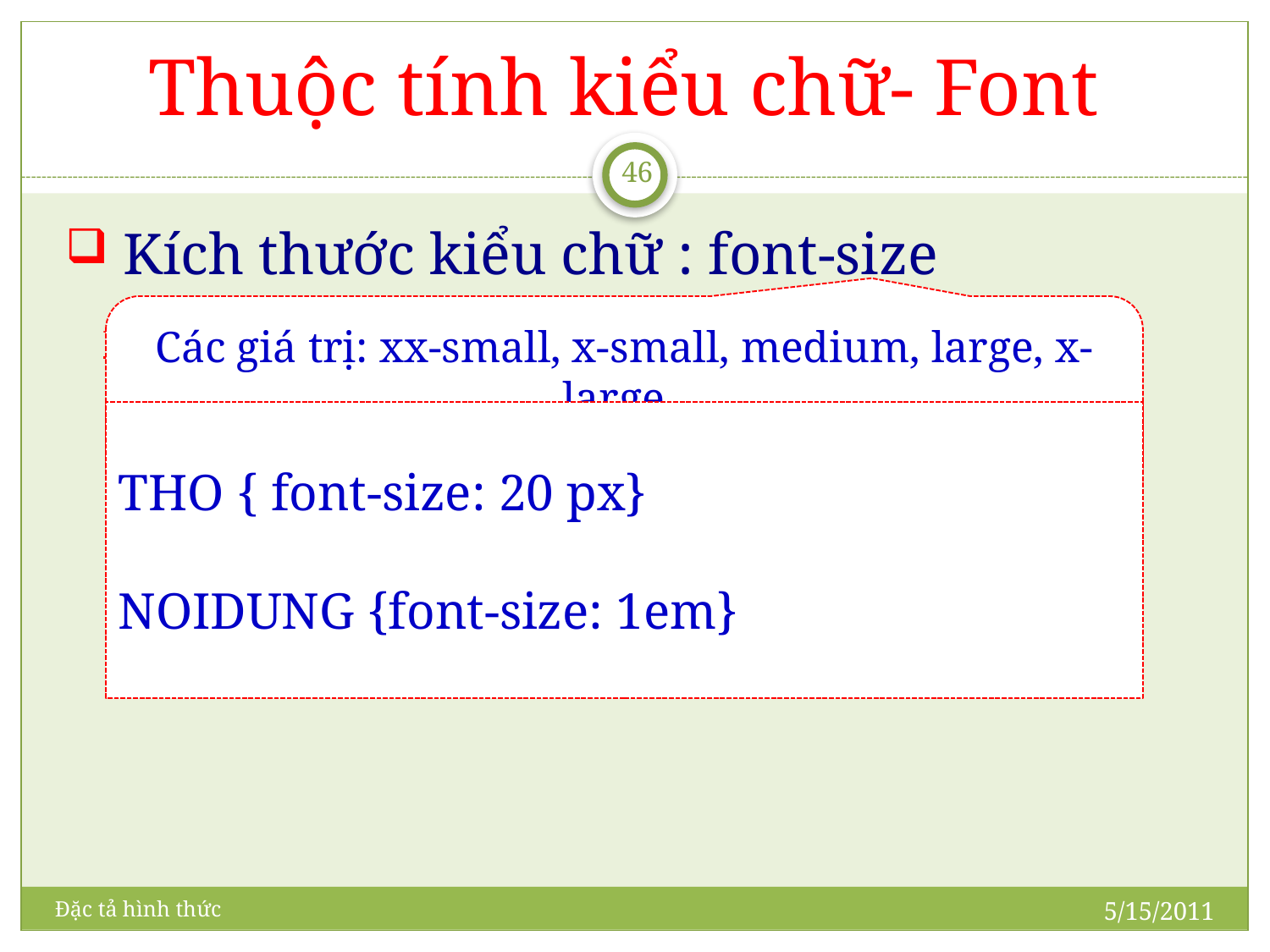

# Thuộc tính kiểu chữ- Font
46
 Kích thước kiểu chữ : font-size
	Ví dụ:

Các giá trị: xx-small, x-small, medium, large, x-large,
xx- large, đơn vị quy đổi như : px, em,%
THO { font-size: 20 px}

NOIDUNG {font-size: 1em}
5/15/2011
Đặc tả hình thức